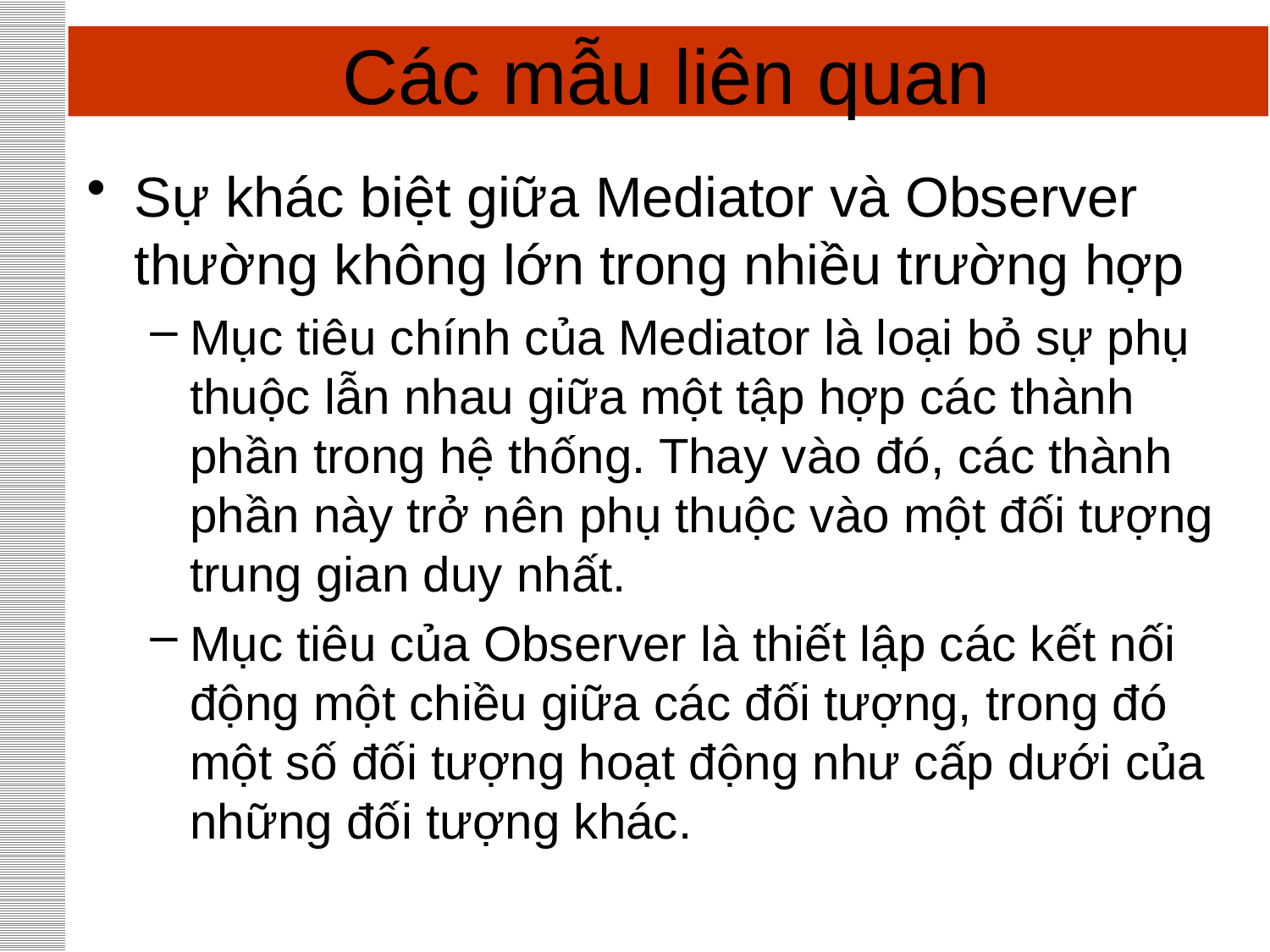

# Các mẫu liên quan
Sự khác biệt giữa Mediator và Observer thường không lớn trong nhiều trường hợp
Mục tiêu chính của Mediator là loại bỏ sự phụ thuộc lẫn nhau giữa một tập hợp các thành phần trong hệ thống. Thay vào đó, các thành phần này trở nên phụ thuộc vào một đối tượng trung gian duy nhất.
Mục tiêu của Observer là thiết lập các kết nối động một chiều giữa các đối tượng, trong đó một số đối tượng hoạt động như cấp dưới của những đối tượng khác.